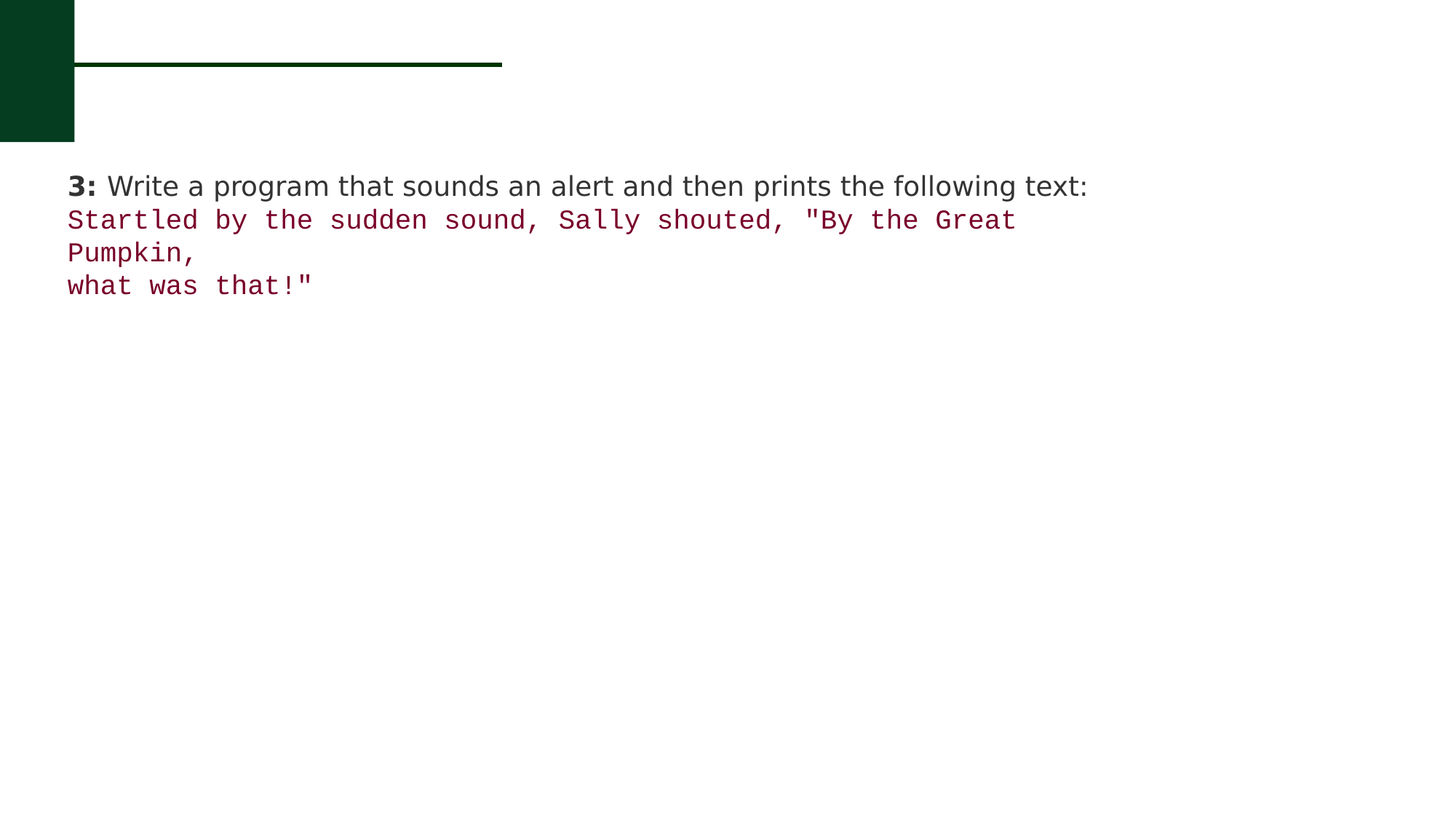

#
3: Write a program that sounds an alert and then prints the following text:
Startled by the sudden sound, Sally shouted, "By the Great Pumpkin,
what was that!"